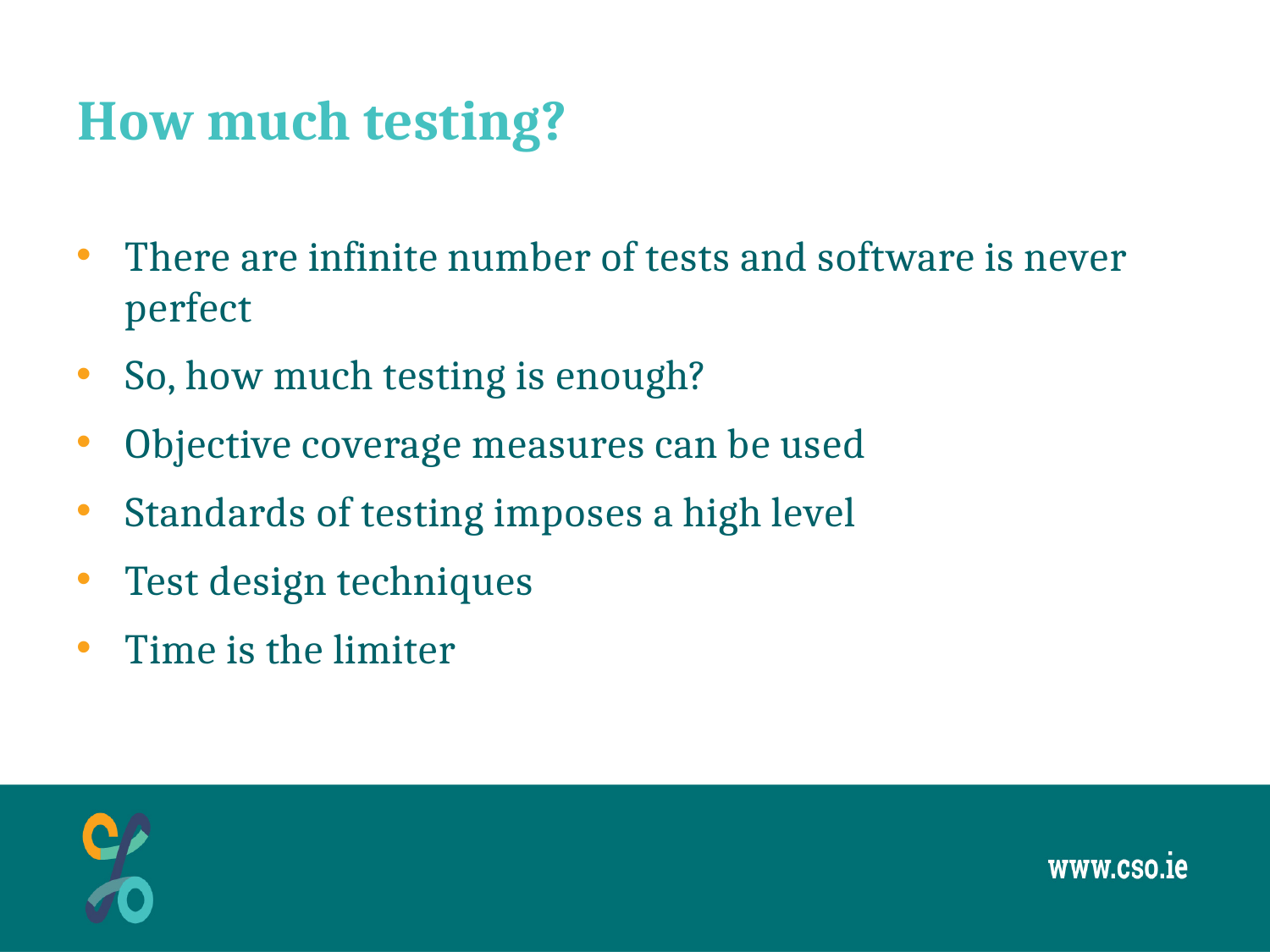

# How much testing?
There are infinite number of tests and software is never perfect
So, how much testing is enough?
Objective coverage measures can be used
Standards of testing imposes a high level
Test design techniques
Time is the limiter